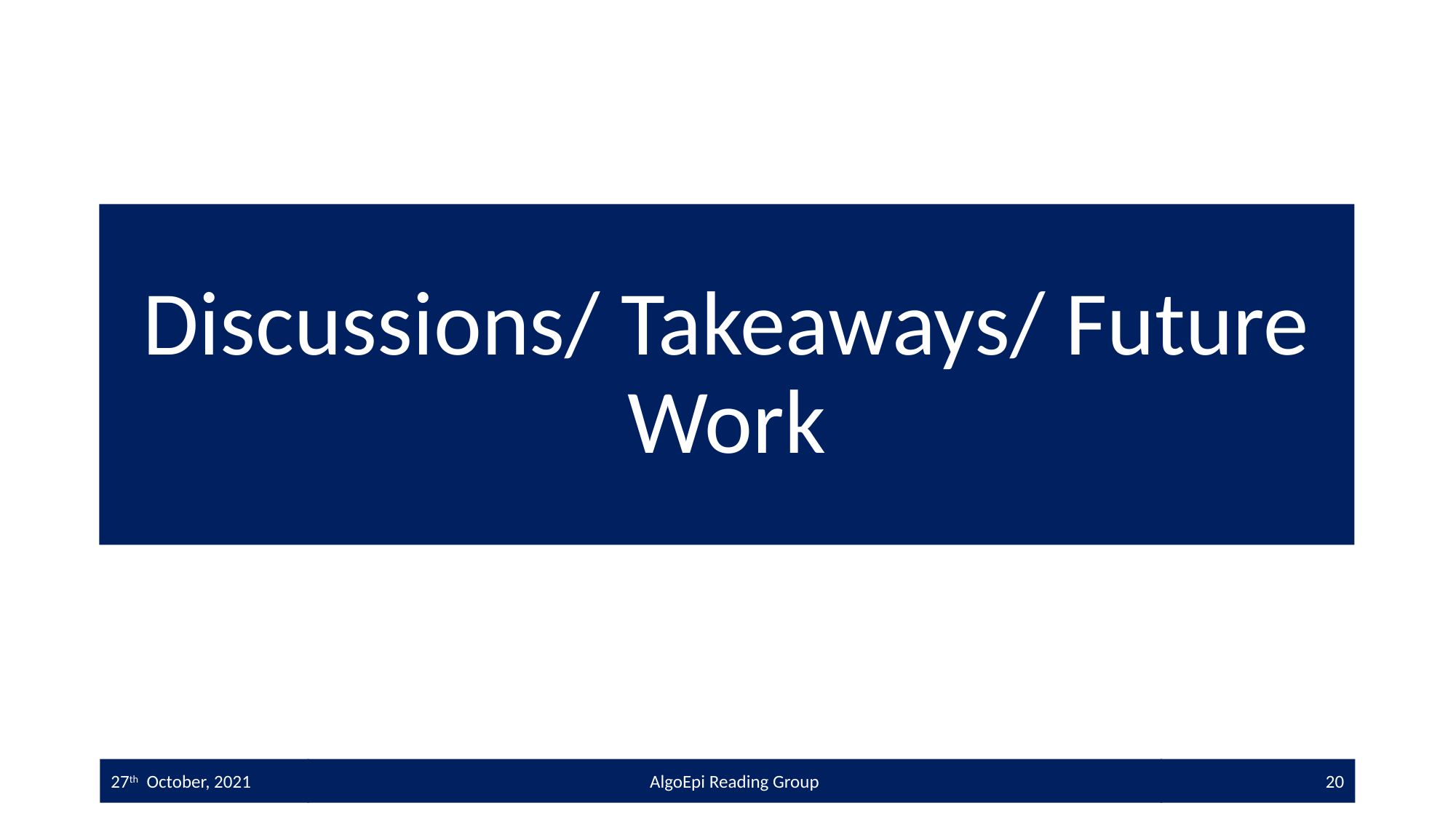

# Discussions/ Takeaways/ Future Work

27th  October, 2021
AlgoEpi Reading Group
20